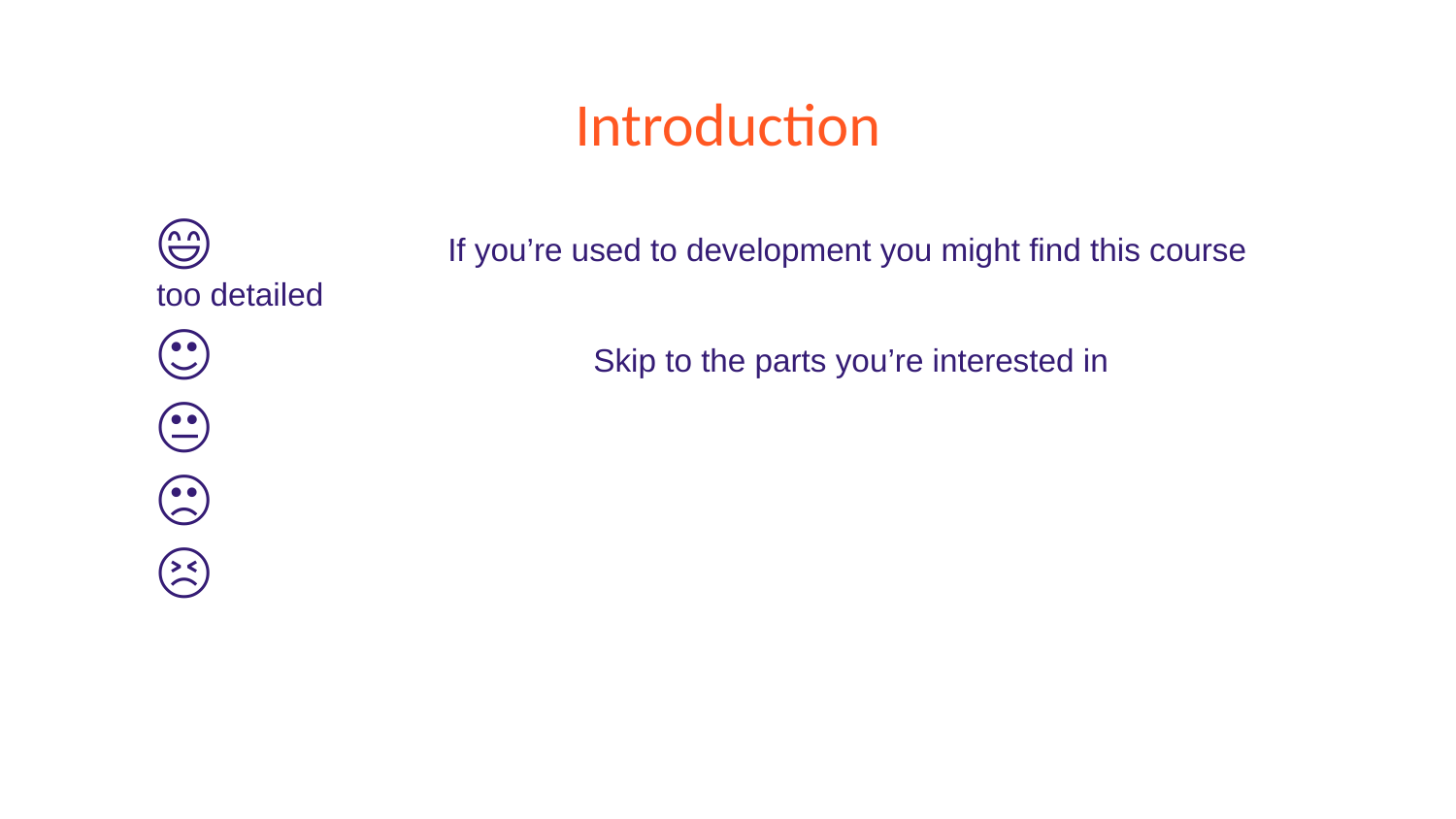

# Introduction
😄		If you’re used to development you might find this course too detailed
🙂			Skip to the parts you’re interested in
😐
🙁
😣